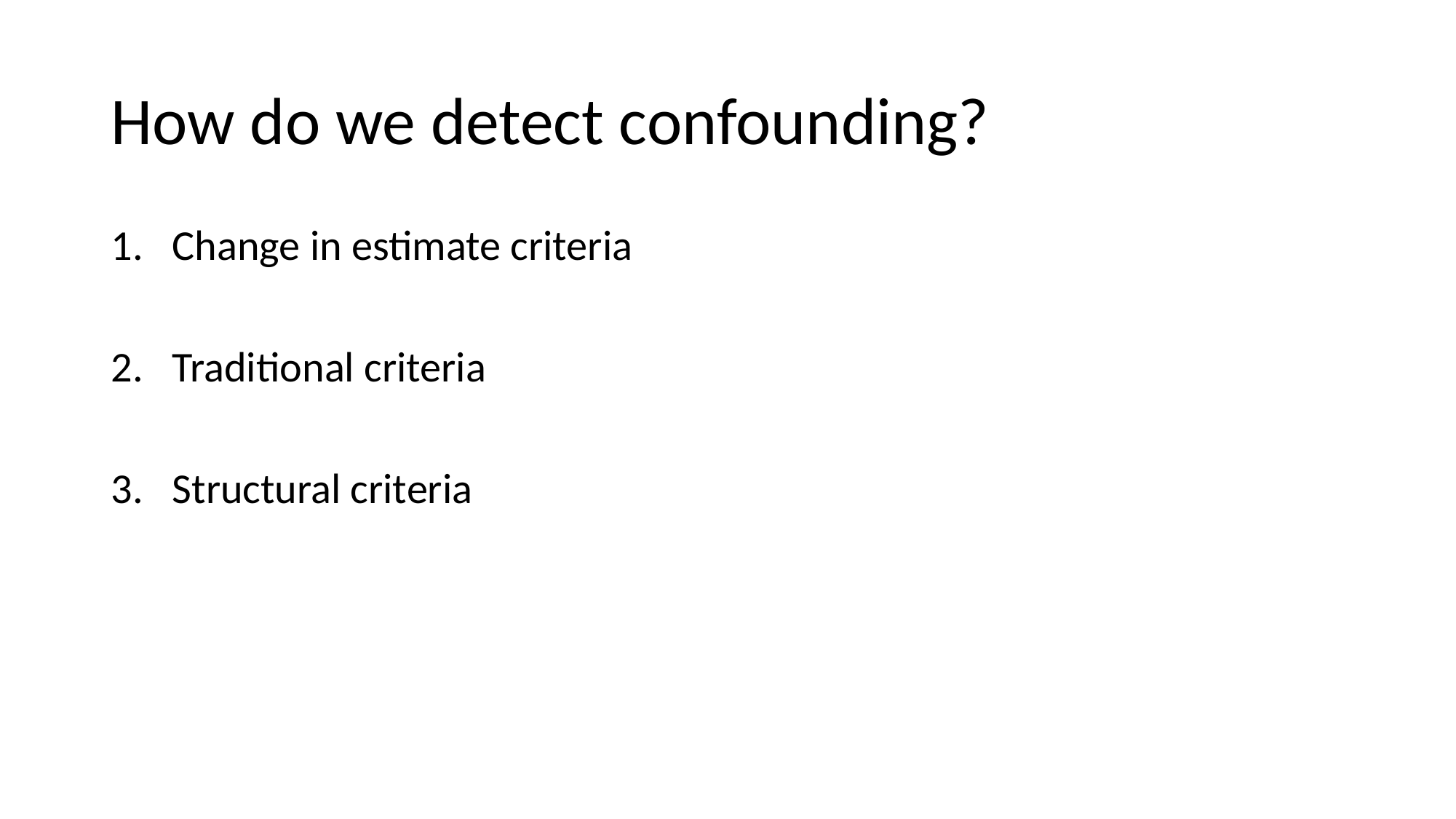

# How do we detect confounding?
Change in estimate criteria

Traditional criteria

Structural criteria